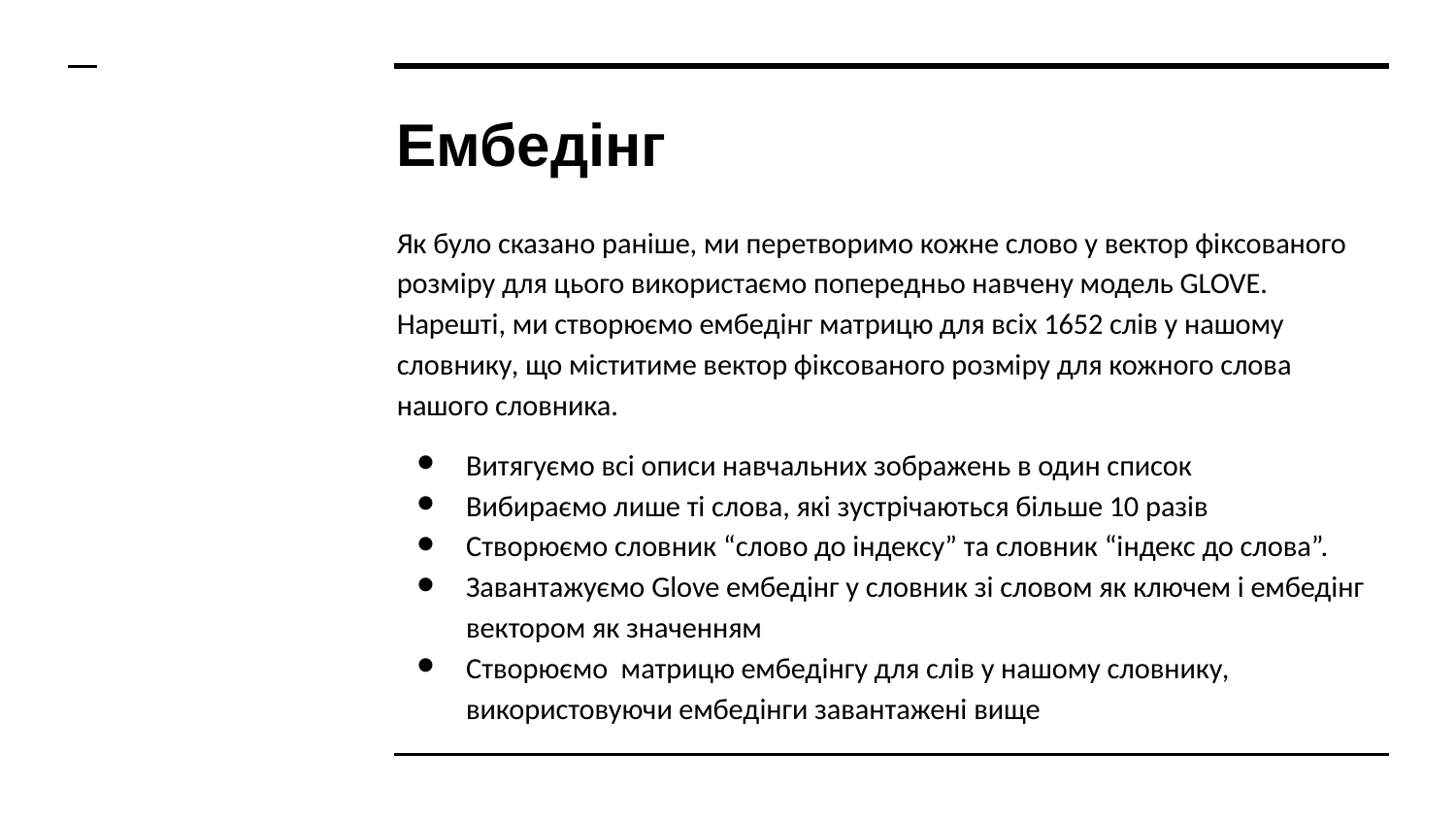

# Ембедінг
Як було сказано раніше, ми перетворимо кожне слово у вектор фіксованого розміру для цього використаємо попередньо навчену модель GLOVE. Нарешті, ми створюємо ембедінг матрицю для всіх 1652 слів у нашому словнику, що міститиме вектор фіксованого розміру для кожного слова нашого словника.
Витягуємо всі описи навчальних зображень в один список
Вибираємо лише ті слова, які зустрічаються більше 10 разів
Створюємо словник “слово до індексу” та словник “індекс до слова”.
Завантажуємо Glove ембедінг у словник зі словом як ключем і ембедінг вектором як значенням
Створюємо  матрицю ембедінгу для слів у нашому словнику, використовуючи ембедінги завантажені вище